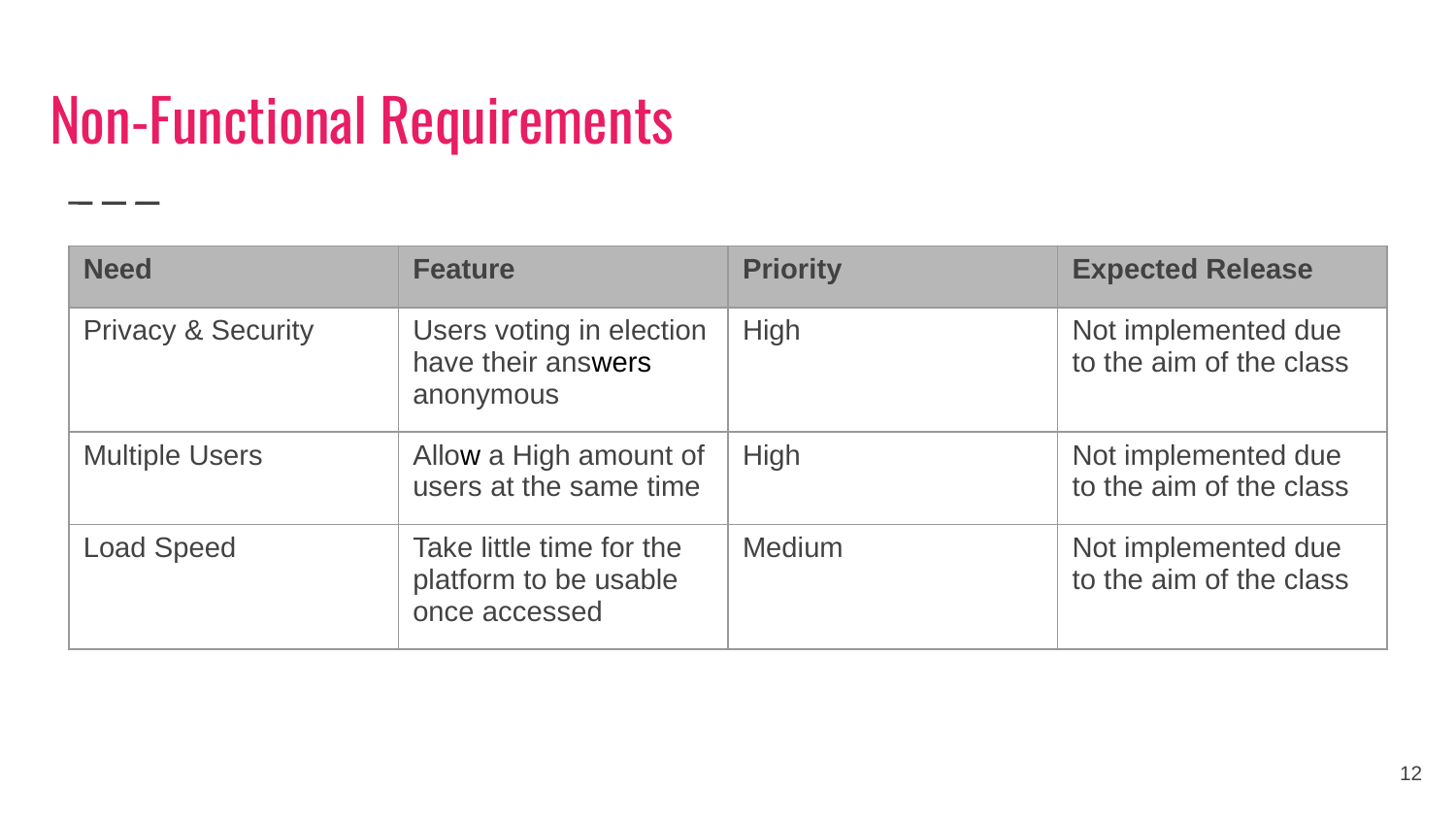

# Non-Functional Requirements
| Need | Feature | Priority | Expected Release |
| --- | --- | --- | --- |
| Privacy & Security | Users voting in election have their answers anonymous | High | Not implemented due to the aim of the class |
| Multiple Users | Allow a High amount of users at the same time | High | Not implemented due to the aim of the class |
| Load Speed | Take little time for the platform to be usable once accessed | Medium | Not implemented due to the aim of the class |
12